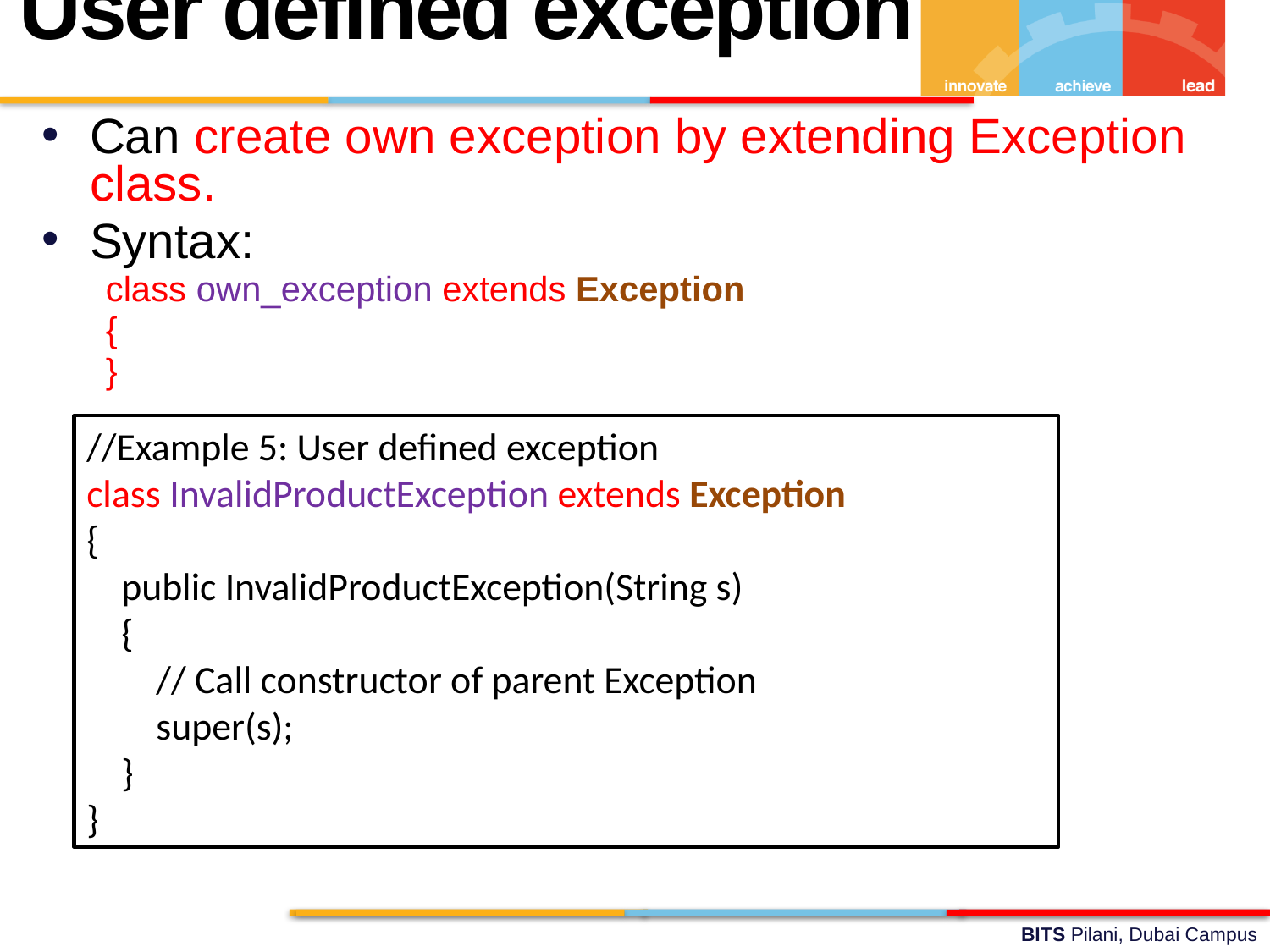

User defined exception
Can create own exception by extending Exception class.
Syntax:
class own_exception extends Exception
{
}
//Example 5: User defined exception
class InvalidProductException extends Exception
{
    public InvalidProductException(String s)
    {
        // Call constructor of parent Exception
        super(s);
    }
}